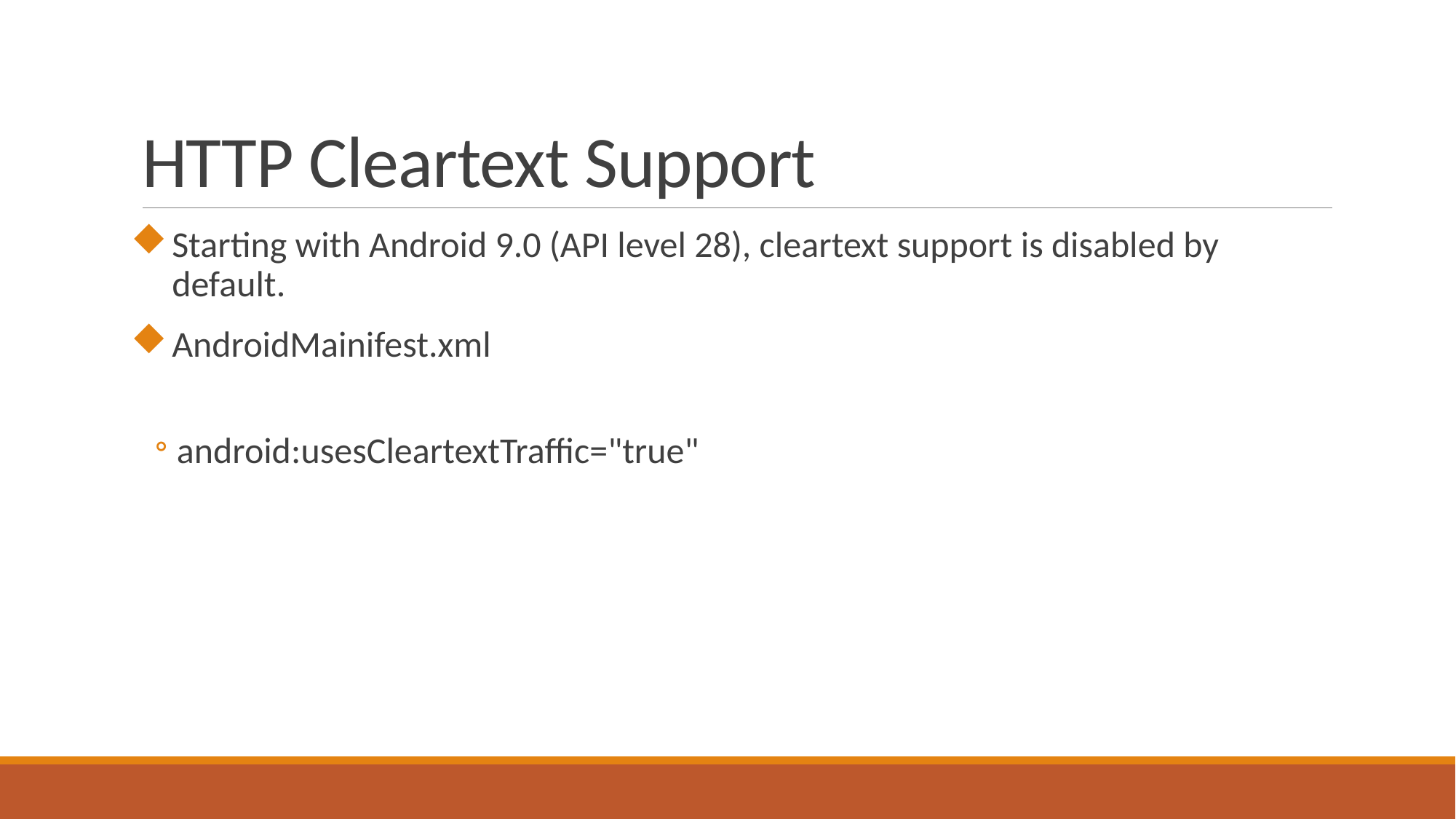

# HTTP Cleartext Support
Starting with Android 9.0 (API level 28), cleartext support is disabled by default.
AndroidMainifest.xml

android:usesCleartextTraffic="true"